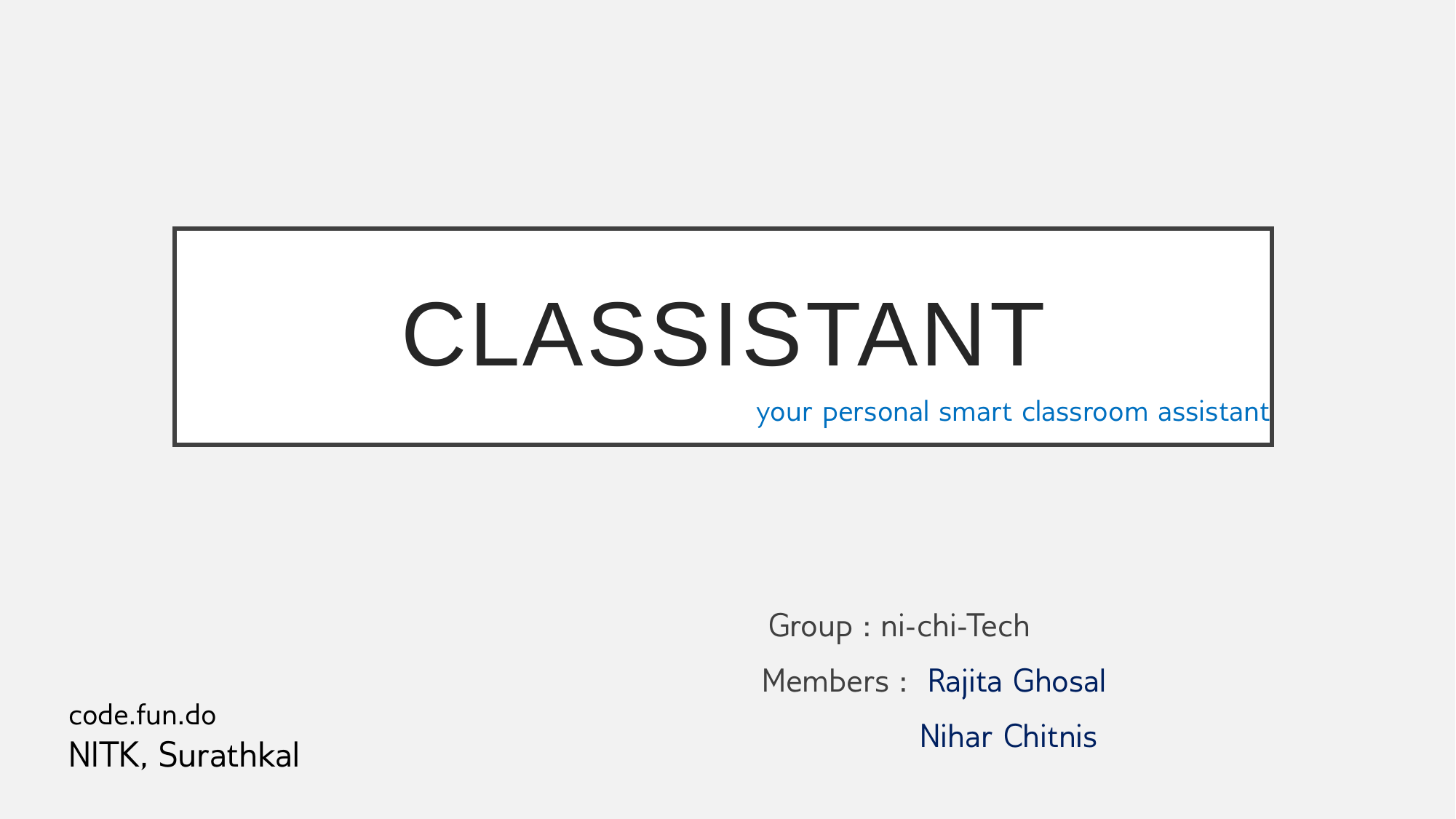

# CLASSISTANT
your personal smart classroom assistant
Group : ni-chi-Tech
       Members :  Rajita Ghosal
        	           Nihar Chitnis

code.fun.do
NITK, Surathkal